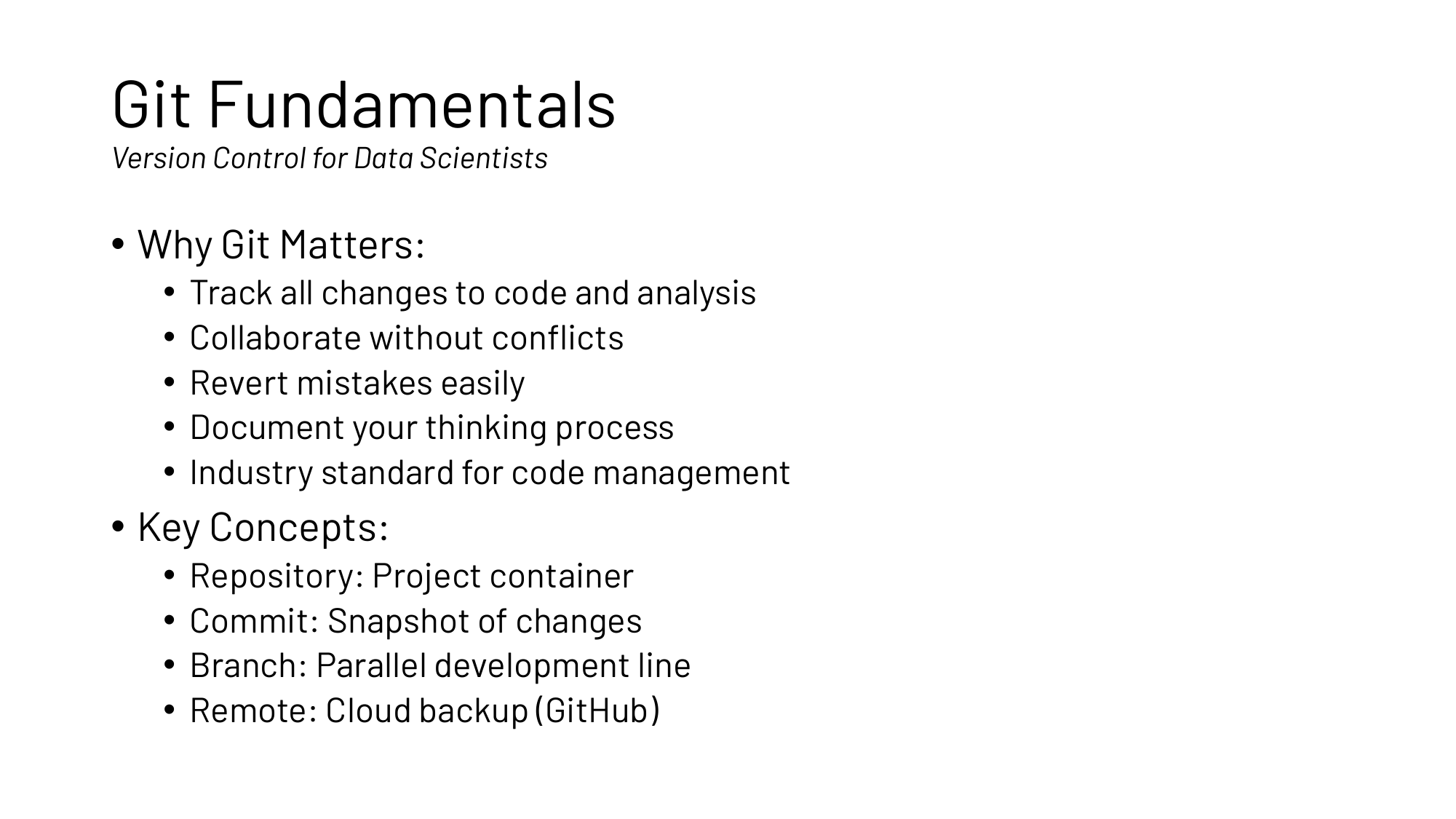

# Git Fundamentals Version Control for Data Scientists
Why Git Matters:
Track all changes to code and analysis
Collaborate without conflicts
Revert mistakes easily
Document your thinking process
Industry standard for code management
Key Concepts:
Repository: Project container
Commit: Snapshot of changes
Branch: Parallel development line
Remote: Cloud backup (GitHub)